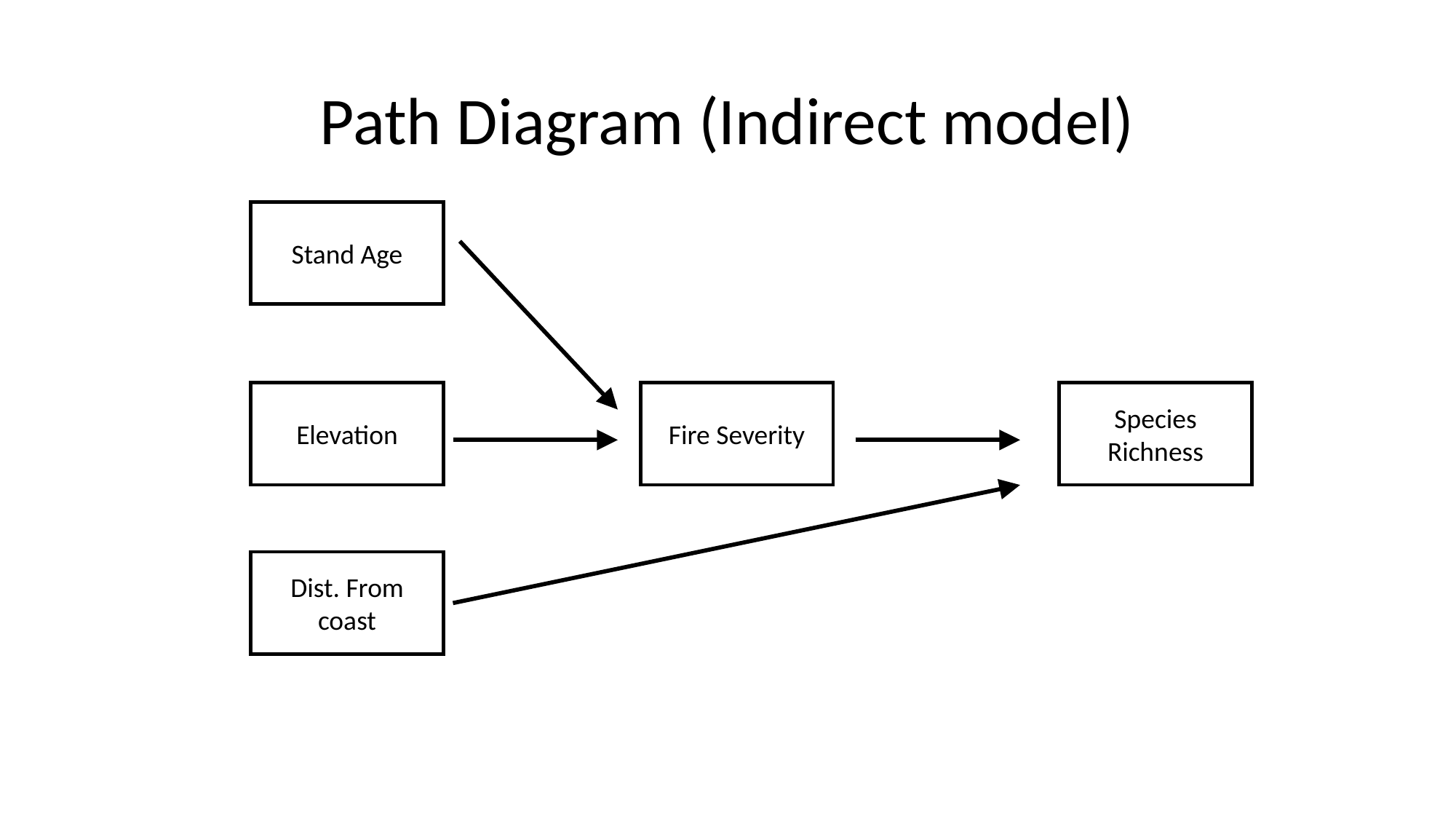

# Path Diagram (Indirect model)
Stand Age
Elevation
Fire Severity
Species Richness
Dist. From coast